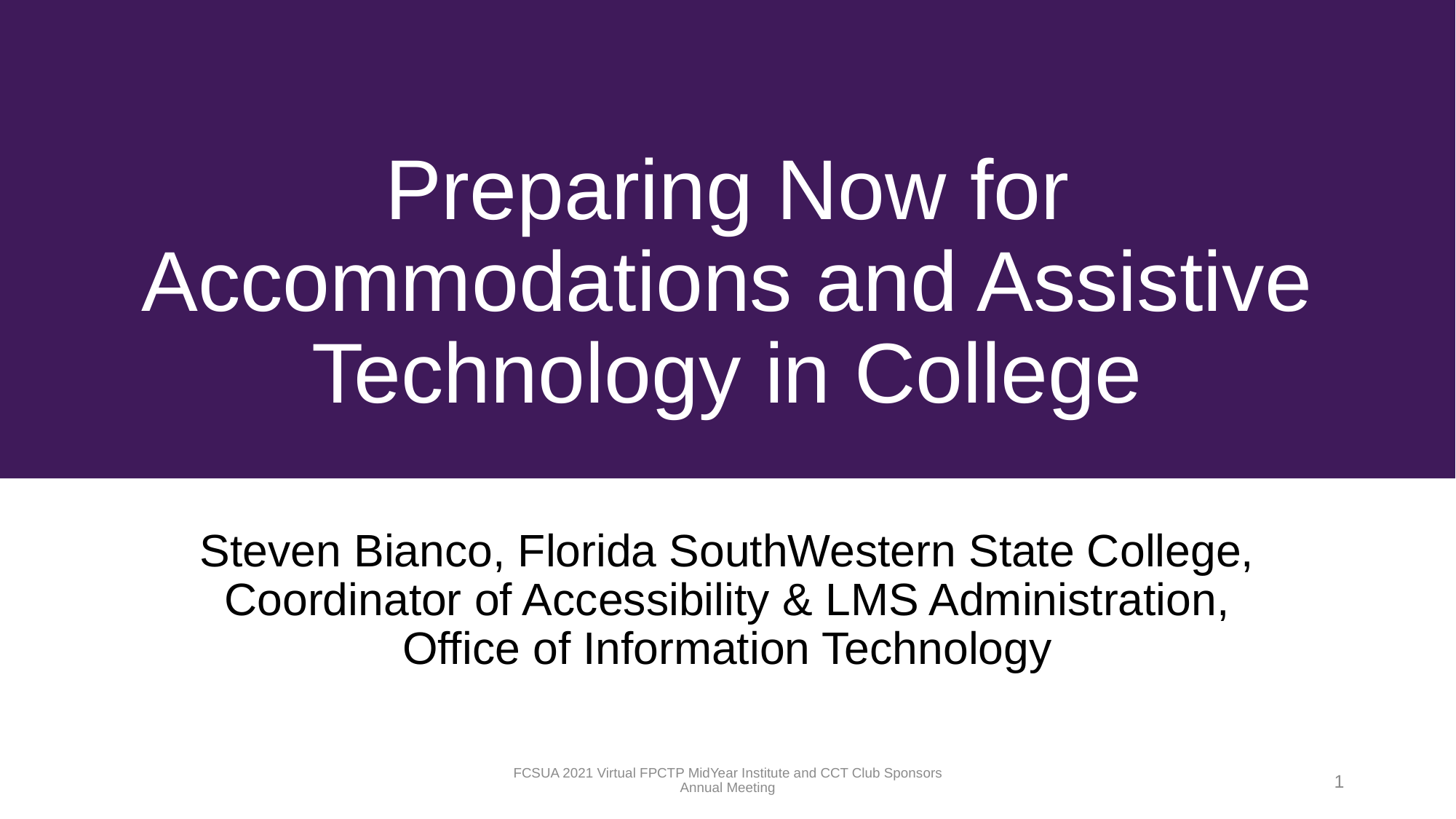

# Preparing Now for Accommodations and Assistive Technology in College
Steven Bianco, Florida SouthWestern State College, Coordinator of Accessibility & LMS Administration,
Office of Information Technology
FCSUA 2021 Virtual FPCTP MidYear Institute and CCT Club Sponsors Annual Meeting
1